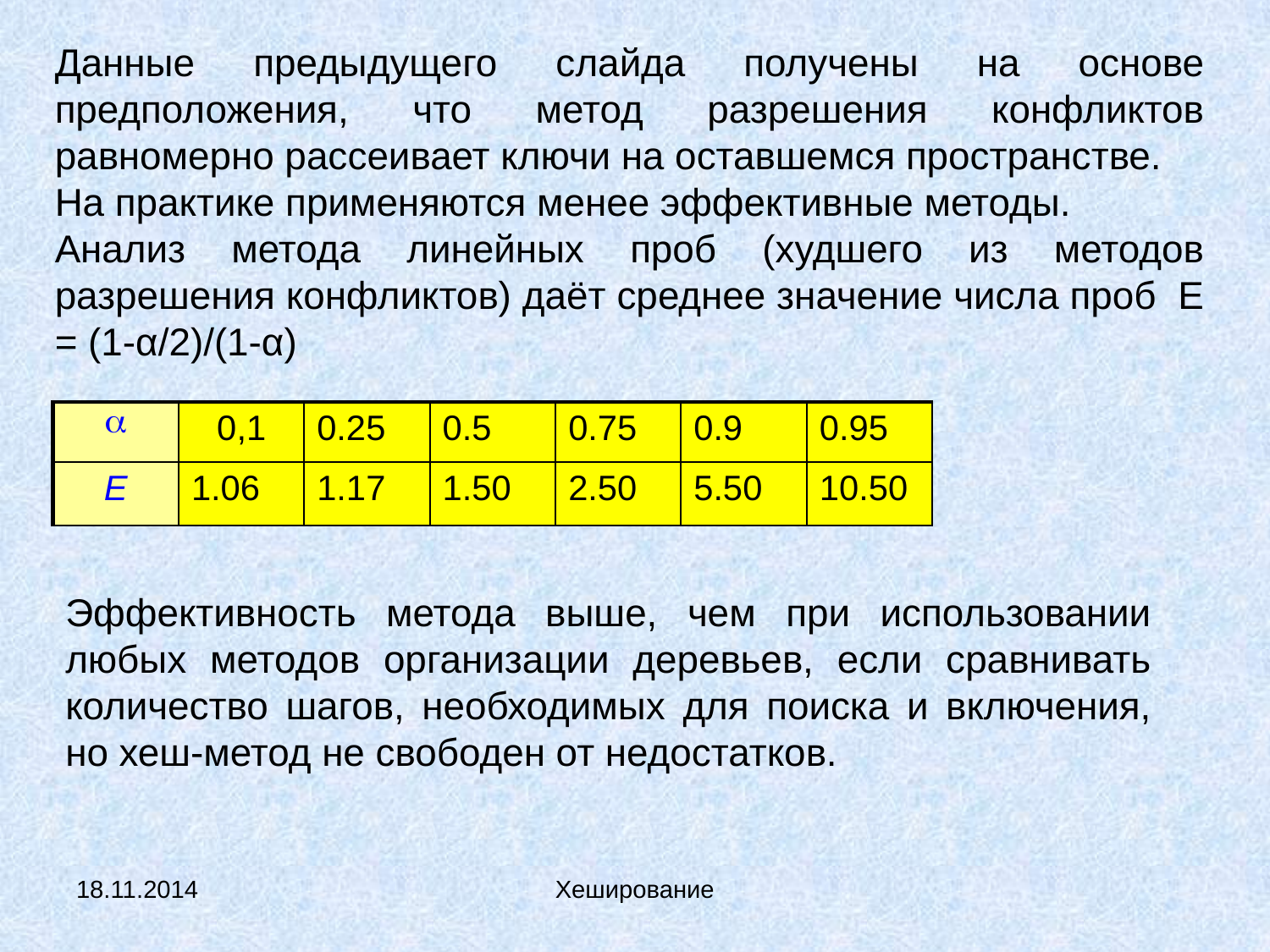

Данные предыдущего слайда получены на основе предположения, что метод разрешения конфликтов равномерно рассеивает ключи на оставшемся пространстве.
На практике применяются менее эффективные методы.
Анализ метода линейных проб (худшего из методов разрешения конфликтов) даёт среднее значение числа проб  Е = (1-α/2)/(1-α)
| α | 0,1 | 0.25 | 0.5 | 0.75 | 0.9 | 0.95 |
| --- | --- | --- | --- | --- | --- | --- |
| Е | 1.06 | 1.17 | 1.50 | 2.50 | 5.50 | 10.50 |
Эффективность метода выше, чем при использовании любых методов организации деревьев, если сравнивать количество шагов, необходимых для поиска и включения, но хеш-метод не свободен от недостатков.
18.11.2014
Хеширование
27